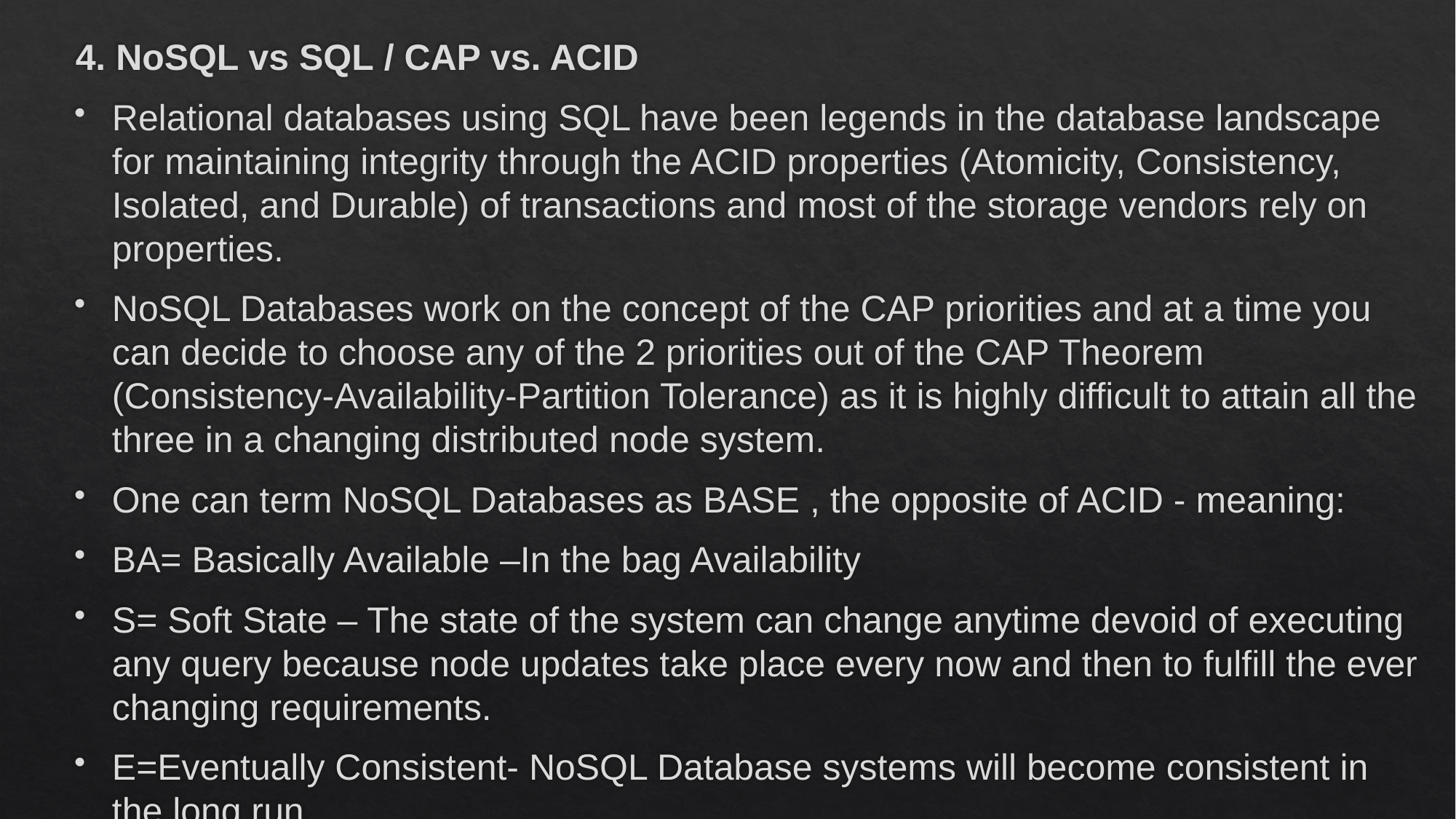

4. NoSQL vs SQL / CAP vs. ACID
Relational databases using SQL have been legends in the database landscape for maintaining integrity through the ACID properties (Atomicity, Consistency, Isolated, and Durable) of transactions and most of the storage vendors rely on properties.
NoSQL Databases work on the concept of the CAP priorities and at a time you can decide to choose any of the 2 priorities out of the CAP Theorem (Consistency-Availability-Partition Tolerance) as it is highly difficult to attain all the three in a changing distributed node system.
One can term NoSQL Databases as BASE , the opposite of ACID - meaning:
BA= Basically Available –In the bag Availability
S= Soft State – The state of the system can change anytime devoid of executing any query because node updates take place every now and then to fulfill the ever changing requirements.
E=Eventually Consistent- NoSQL Database systems will become consistent in the long run.